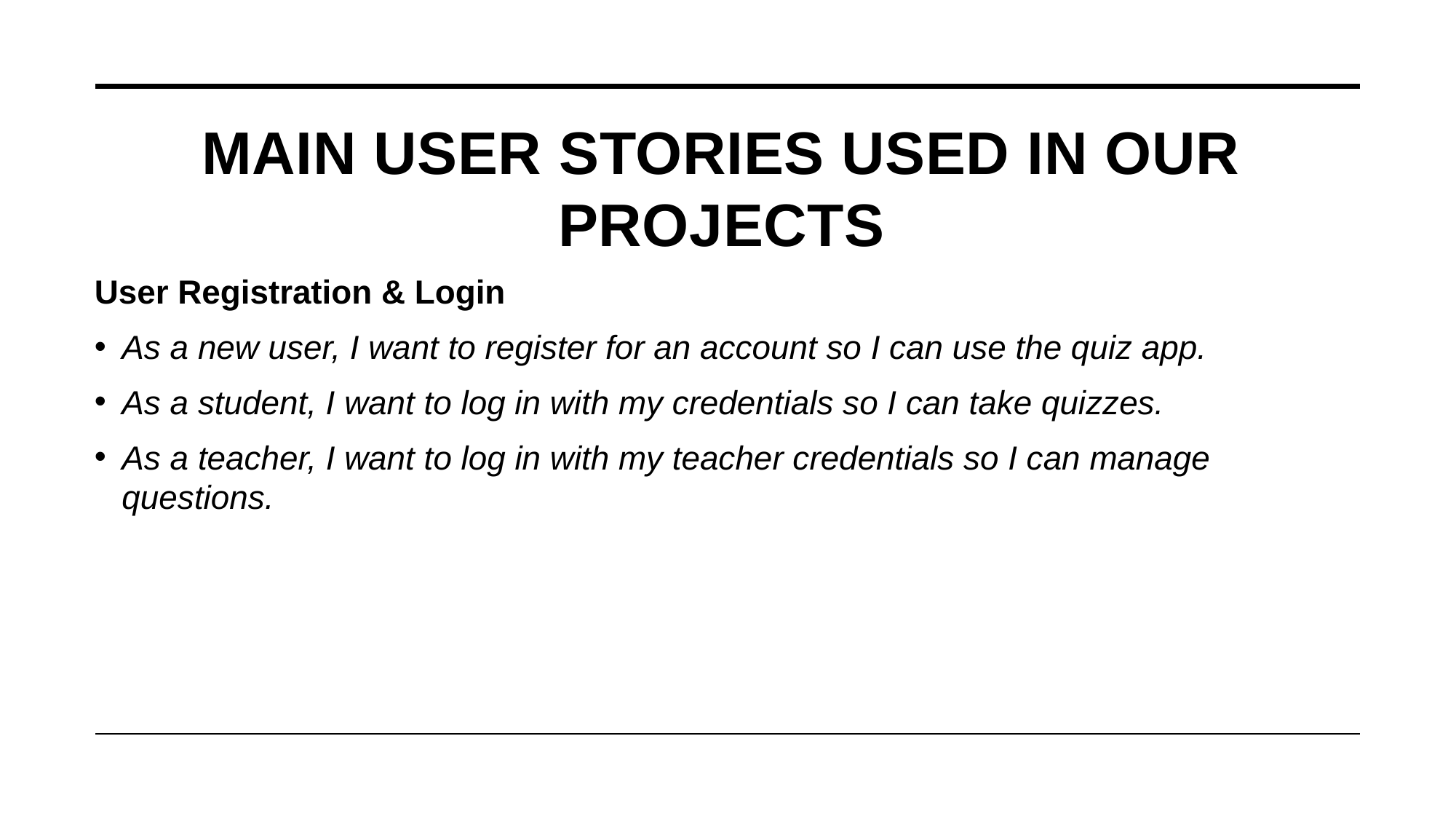

# Main user stories used in our projects
User Registration & Login
As a new user, I want to register for an account so I can use the quiz app.
As a student, I want to log in with my credentials so I can take quizzes.
As a teacher, I want to log in with my teacher credentials so I can manage questions.